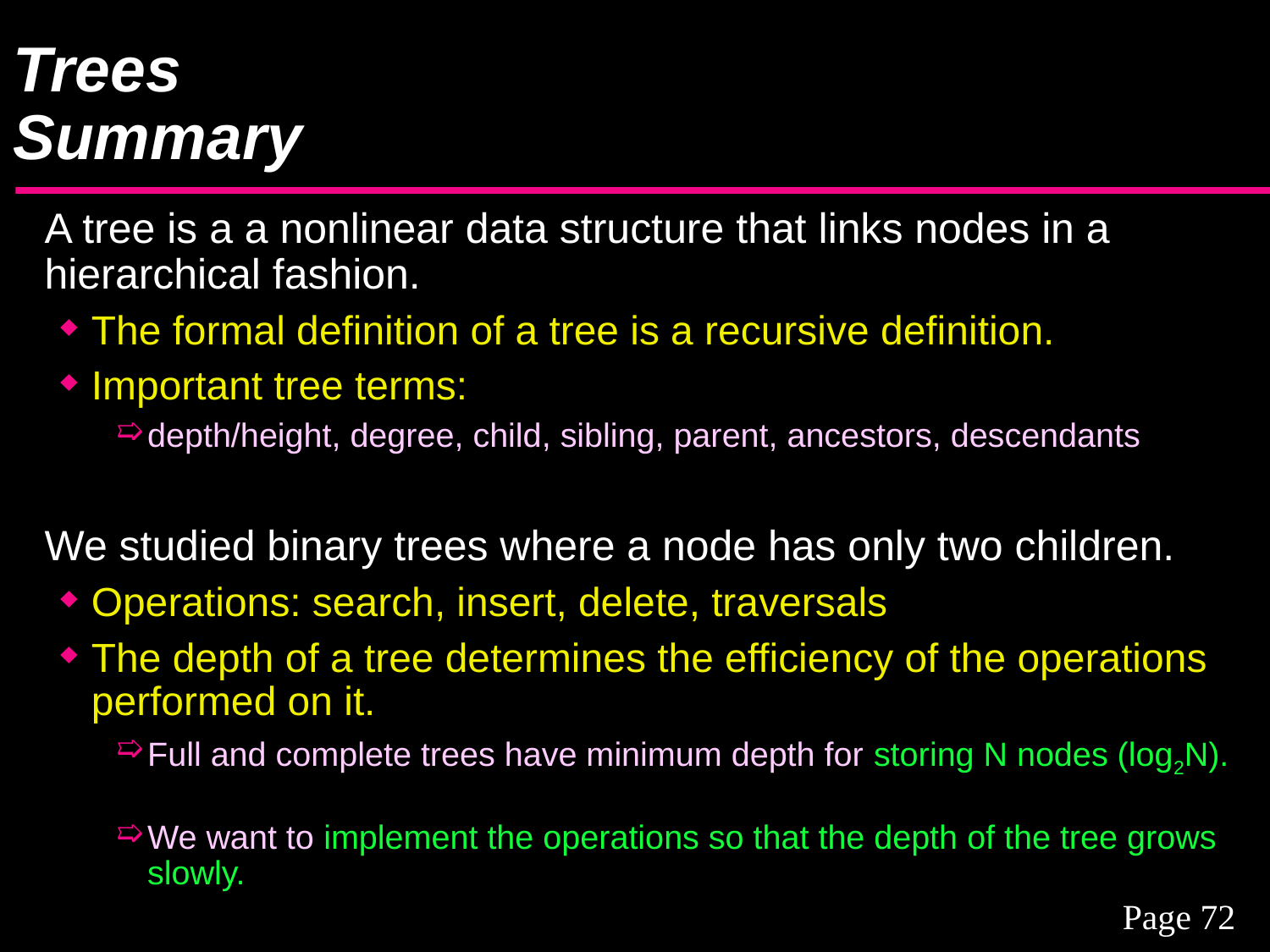

# Trees Summary
A tree is a a nonlinear data structure that links nodes in a hierarchical fashion.
The formal definition of a tree is a recursive definition.
Important tree terms:
depth/height, degree, child, sibling, parent, ancestors, descendants

We studied binary trees where a node has only two children.
Operations: search, insert, delete, traversals
The depth of a tree determines the efficiency of the operations performed on it.
Full and complete trees have minimum depth for storing N nodes (log2N).
We want to implement the operations so that the depth of the tree grows slowly.